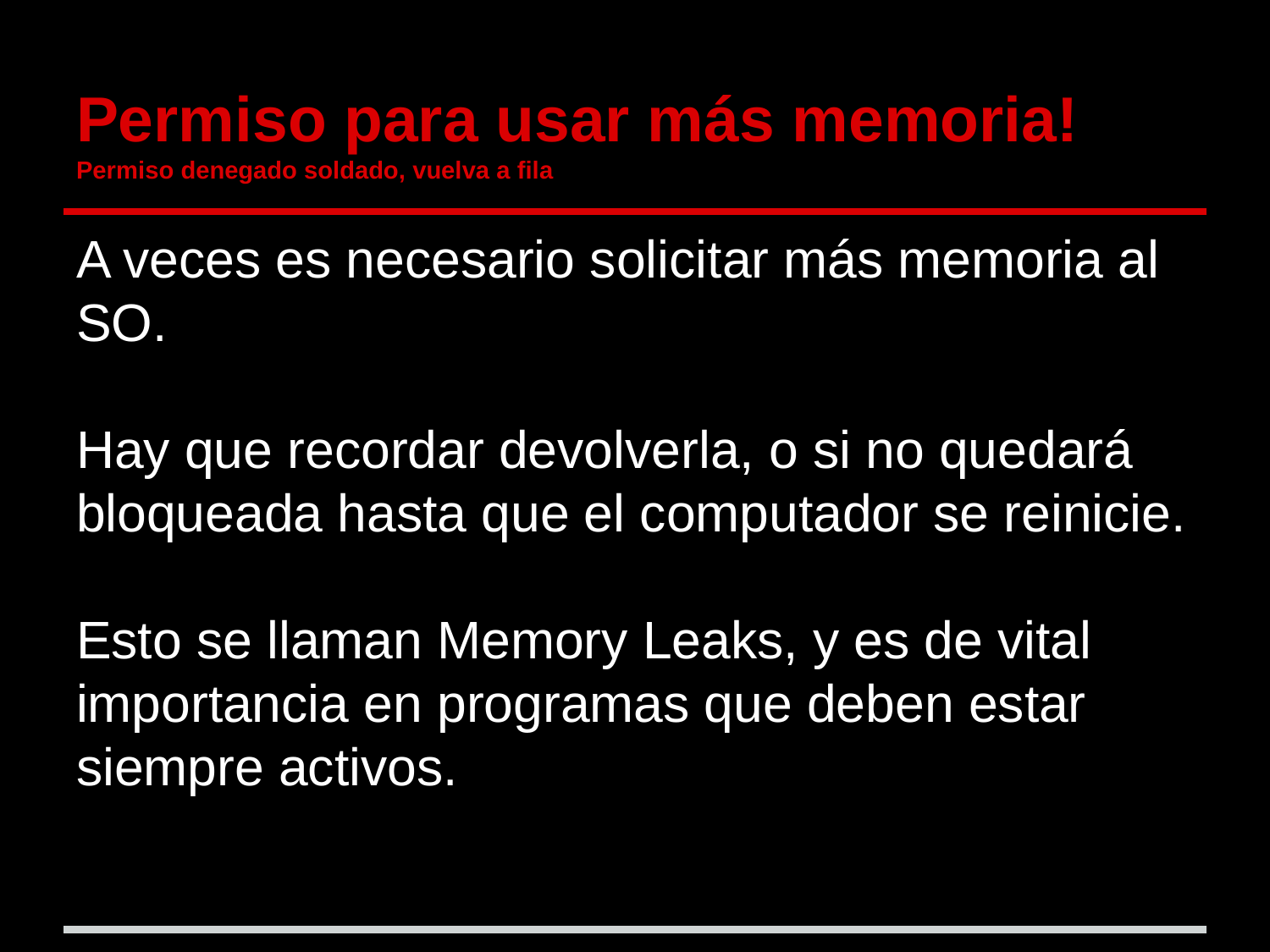

# Permiso para usar más memoria! Permiso denegado soldado, vuelva a fila
A veces es necesario solicitar más memoria al SO.

Hay que recordar devolverla, o si no quedará bloqueada hasta que el computador se reinicie.

Esto se llaman Memory Leaks, y es de vital importancia en programas que deben estar siempre activos.